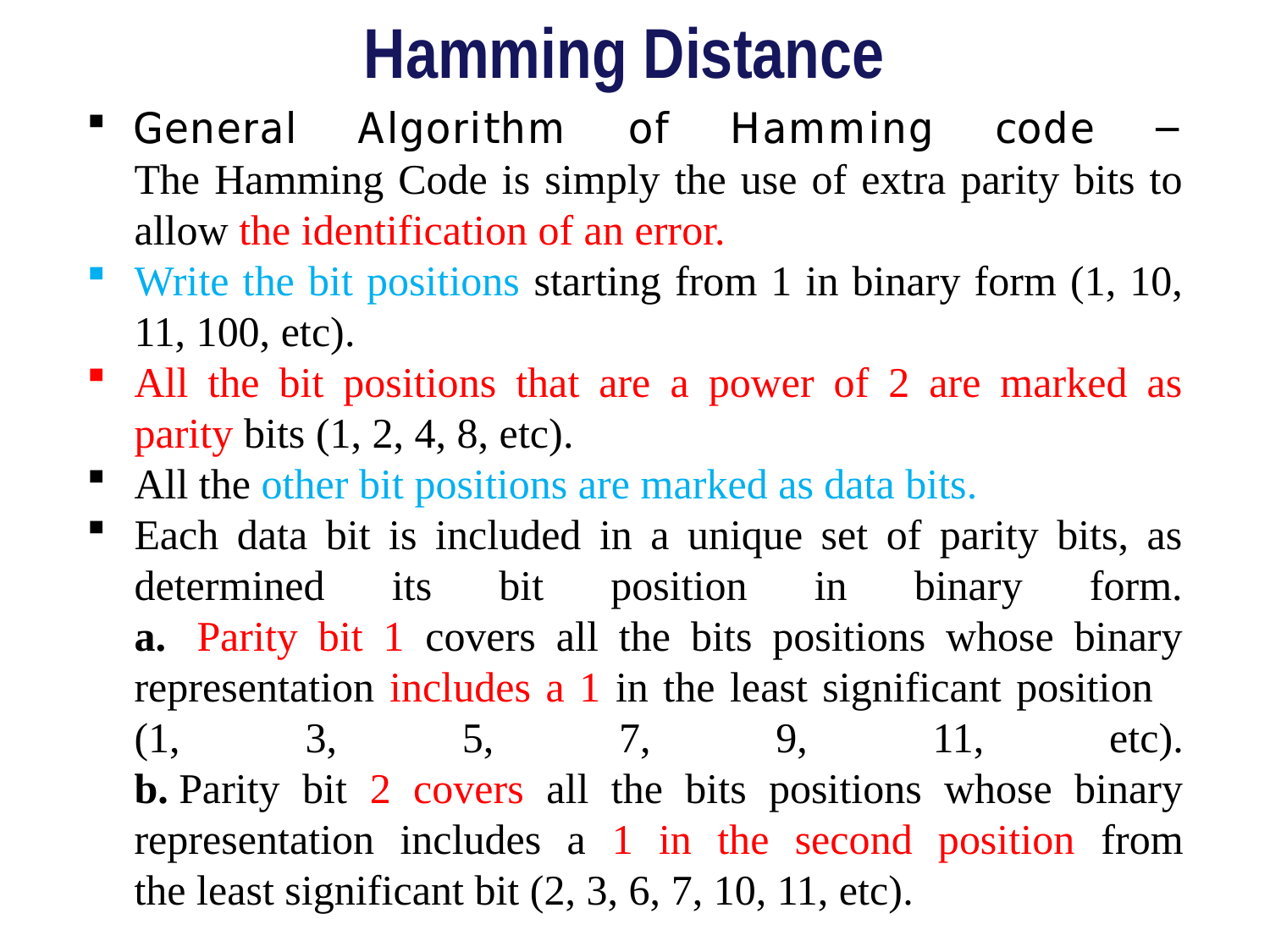

# Hamming Distance
General Algorithm of Hamming code –
The Hamming Code is simply the use of extra parity bits to allow the identification of an error.
Write the bit positions starting from 1 in binary form (1, 10, 11, 100, etc).
All the bit positions that are a power of 2 are marked as parity bits (1, 2, 4, 8, etc).
All the other bit positions are marked as data bits.
Each data bit is included in a unique set of parity bits, as determined its bit position in binary form.
a.  Parity bit 1 covers all the bits positions whose binary representation includes a 1 in the least significant position   (1, 3, 5, 7, 9, 11, etc).
b. Parity bit 2 covers all the bits positions whose binary representation includes a 1 in the second position from
the least significant bit (2, 3, 6, 7, 10, 11, etc).